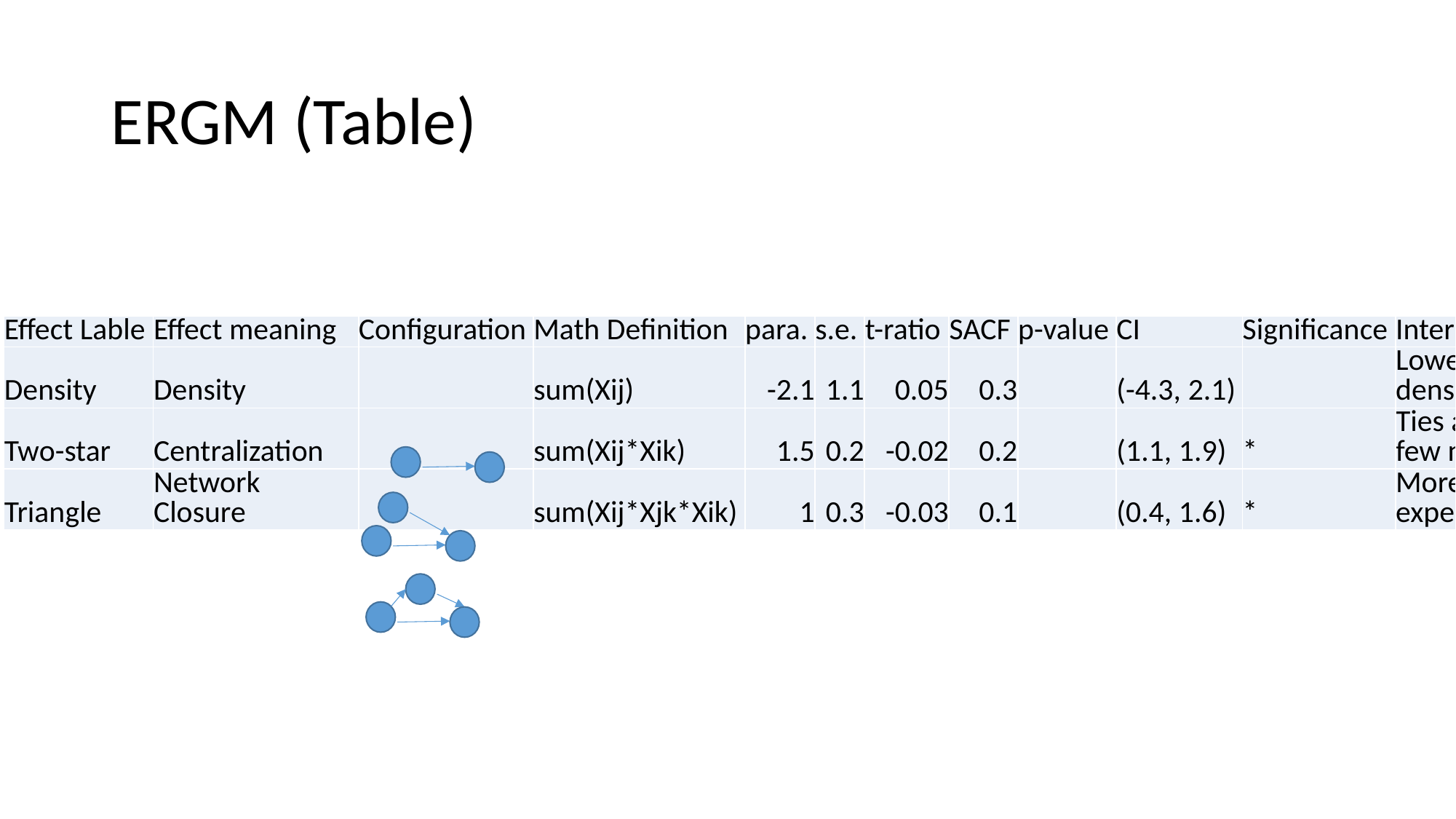

# ERGM (Table)
| Effect Lable | Effect meaning | Configuration | Math Definition | para. | s.e. | t-ratio | SACF | p-value | CI | Significance | Interpretation |
| --- | --- | --- | --- | --- | --- | --- | --- | --- | --- | --- | --- |
| Density | Density |  | sum(Xij) | -2.1 | 1.1 | 0.05 | 0.3 |  | (-4.3, 2.1) |  | Lower than expected density |
| Two-star | Centralization |  | sum(Xij\*Xik) | 1.5 | 0.2 | -0.02 | 0.2 |  | (1.1, 1.9) | \* | Ties are centralized on a few nodes |
| Triangle | Network Closure |  | sum(Xij\*Xjk\*Xik) | 1 | 0.3 | -0.03 | 0.1 |  | (0.4, 1.6) | \* | More closure than expected |